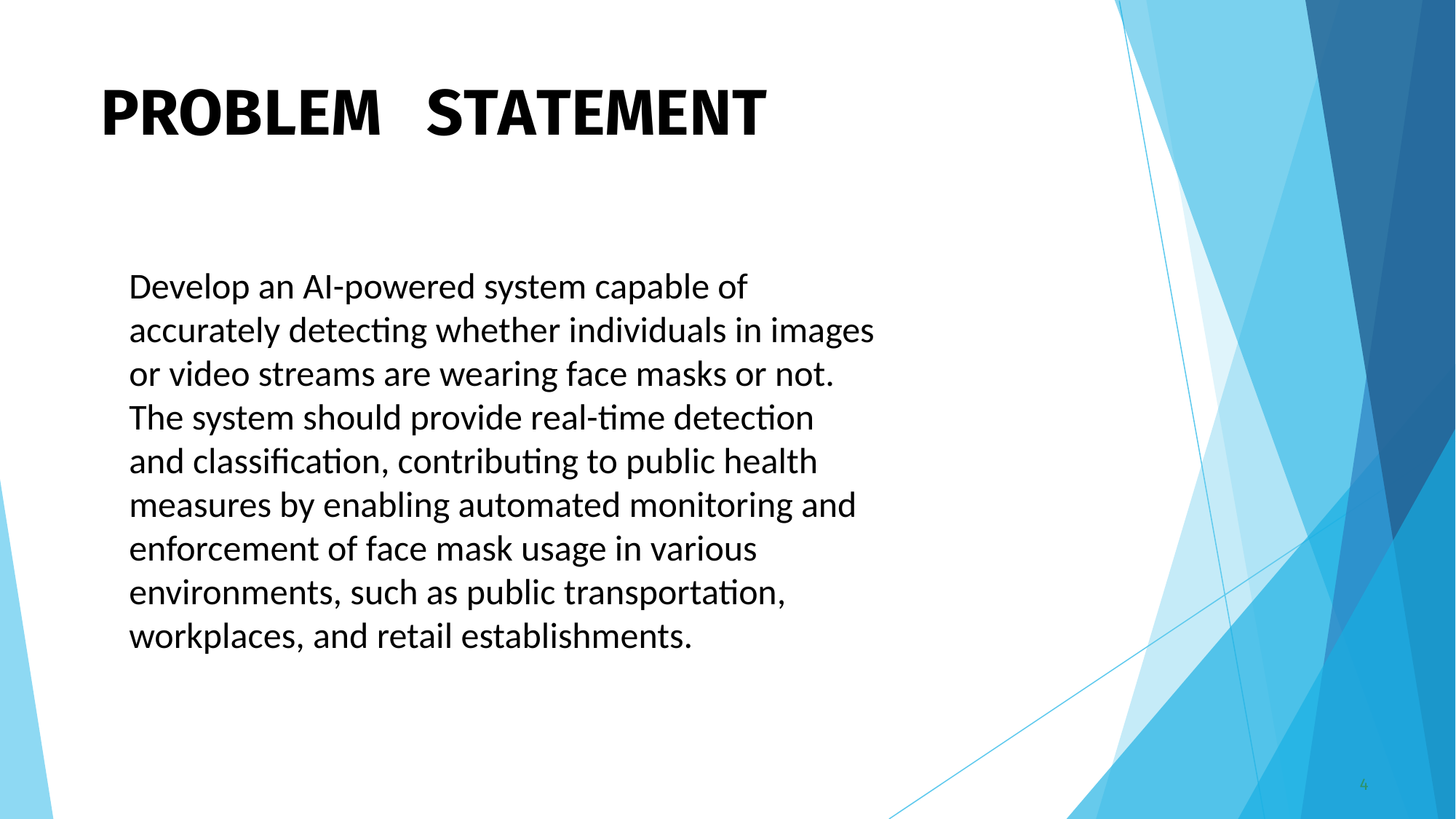

# PROBLEM	STATEMENT
Develop an AI-powered system capable of accurately detecting whether individuals in images or video streams are wearing face masks or not. The system should provide real-time detection and classification, contributing to public health measures by enabling automated monitoring and enforcement of face mask usage in various environments, such as public transportation, workplaces, and retail establishments.
4